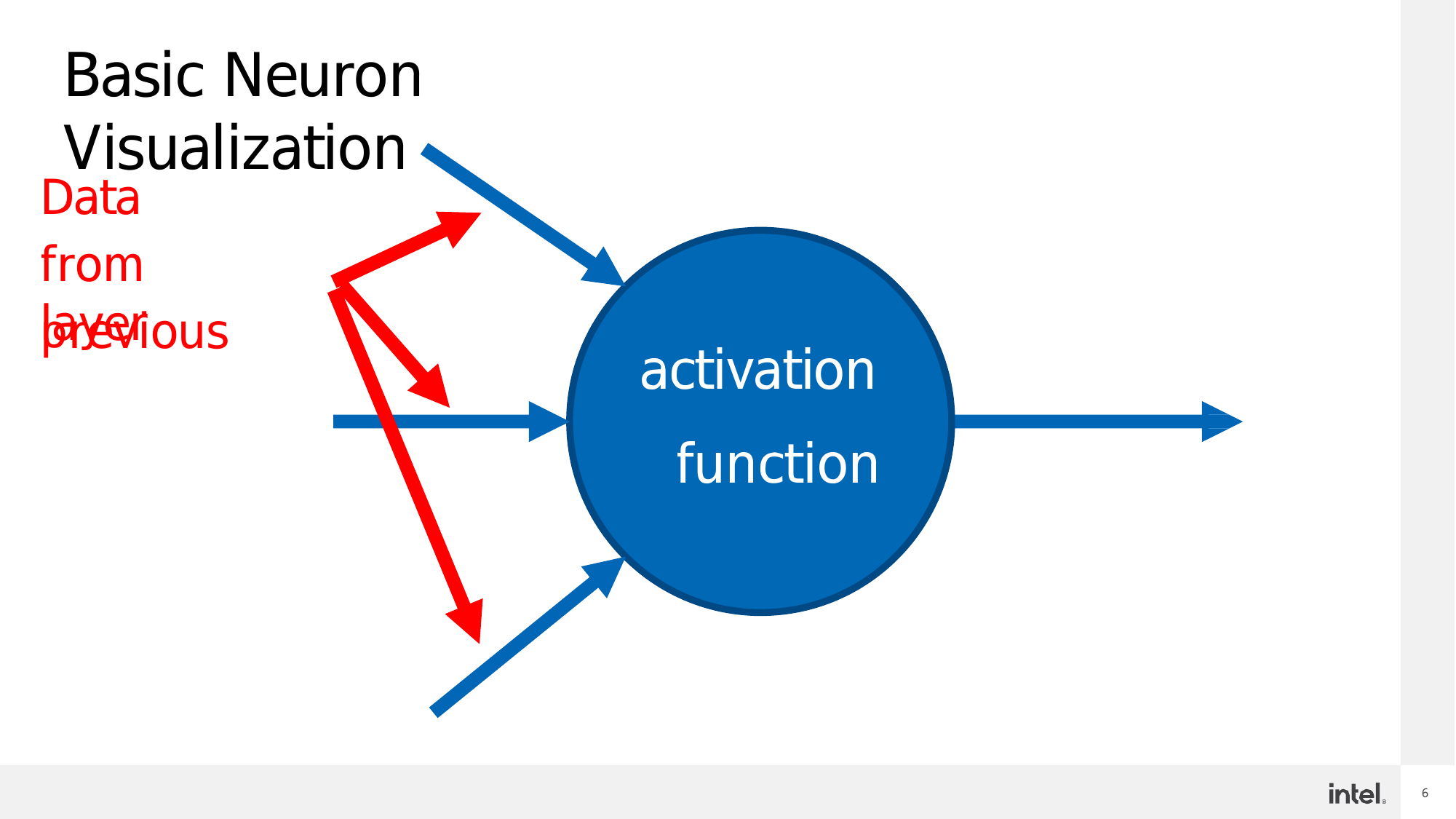

# Basic Neuron Visualization

Data from  previous
layer
activation  function
6